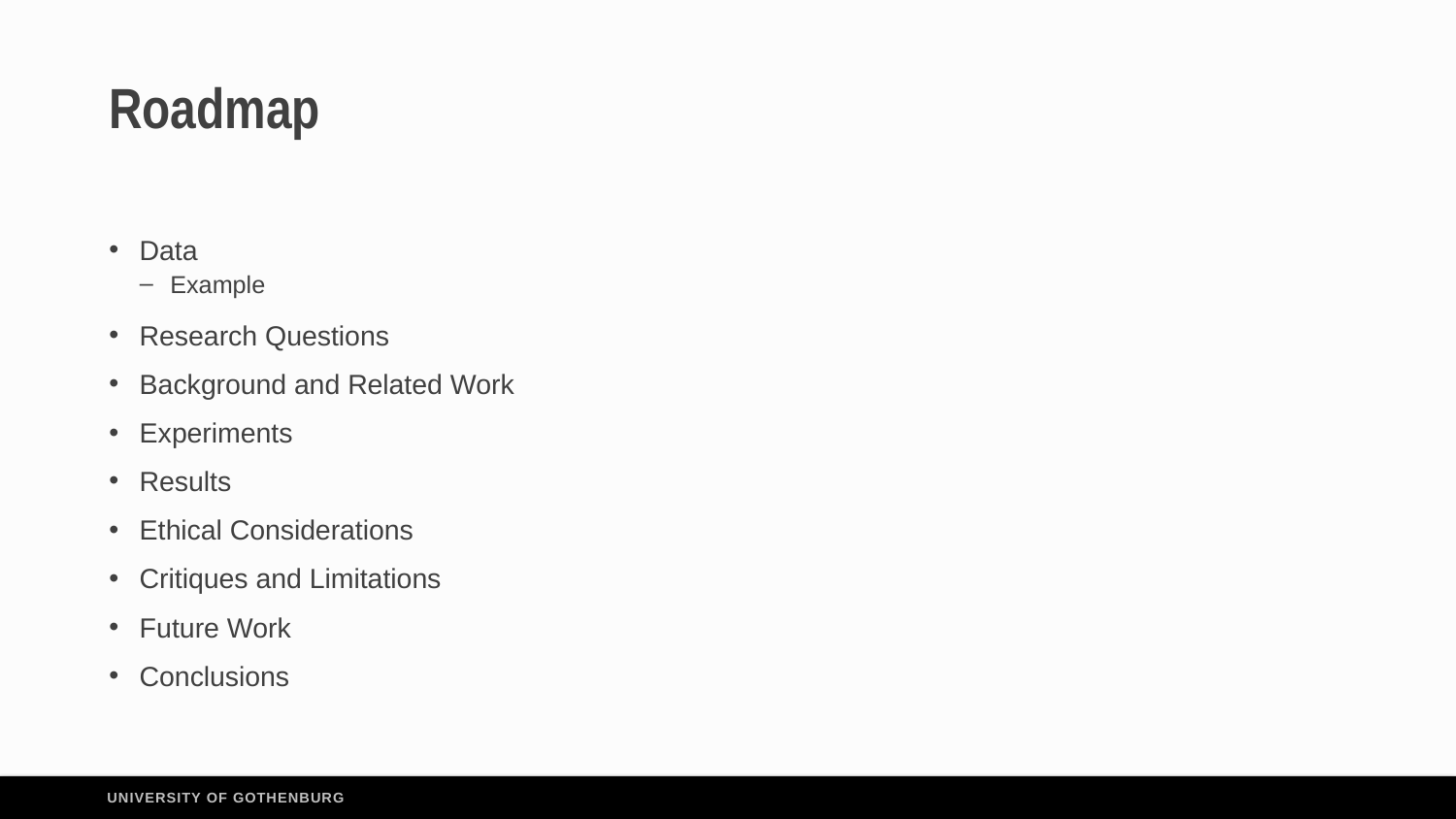

# Roadmap
Data
Example
Research Questions
Background and Related Work
Experiments
Results
Ethical Considerations
Critiques and Limitations
Future Work
Conclusions